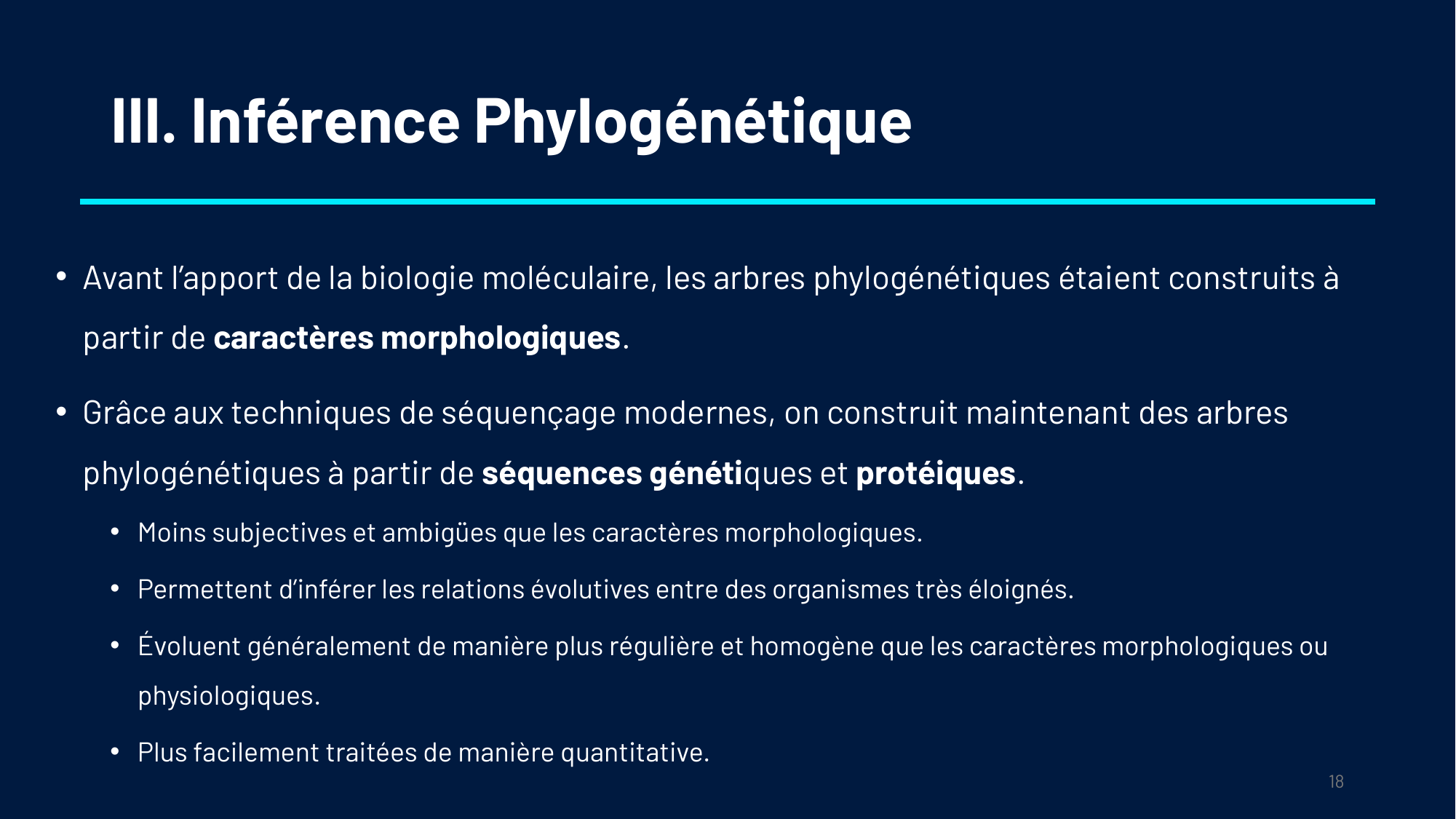

# III. Inférence Phylogénétique
Avant l’apport de la biologie moléculaire, les arbres phylogénétiques étaient construits à partir de caractères morphologiques.
Grâce aux techniques de séquençage modernes, on construit maintenant des arbres phylogénétiques à partir de séquences génétiques et protéiques.
Moins subjectives et ambigües que les caractères morphologiques.
Permettent d’inférer les relations évolutives entre des organismes très éloignés.
Évoluent généralement de manière plus régulière et homogène que les caractères morphologiques ou physiologiques.
Plus facilement traitées de manière quantitative.
18